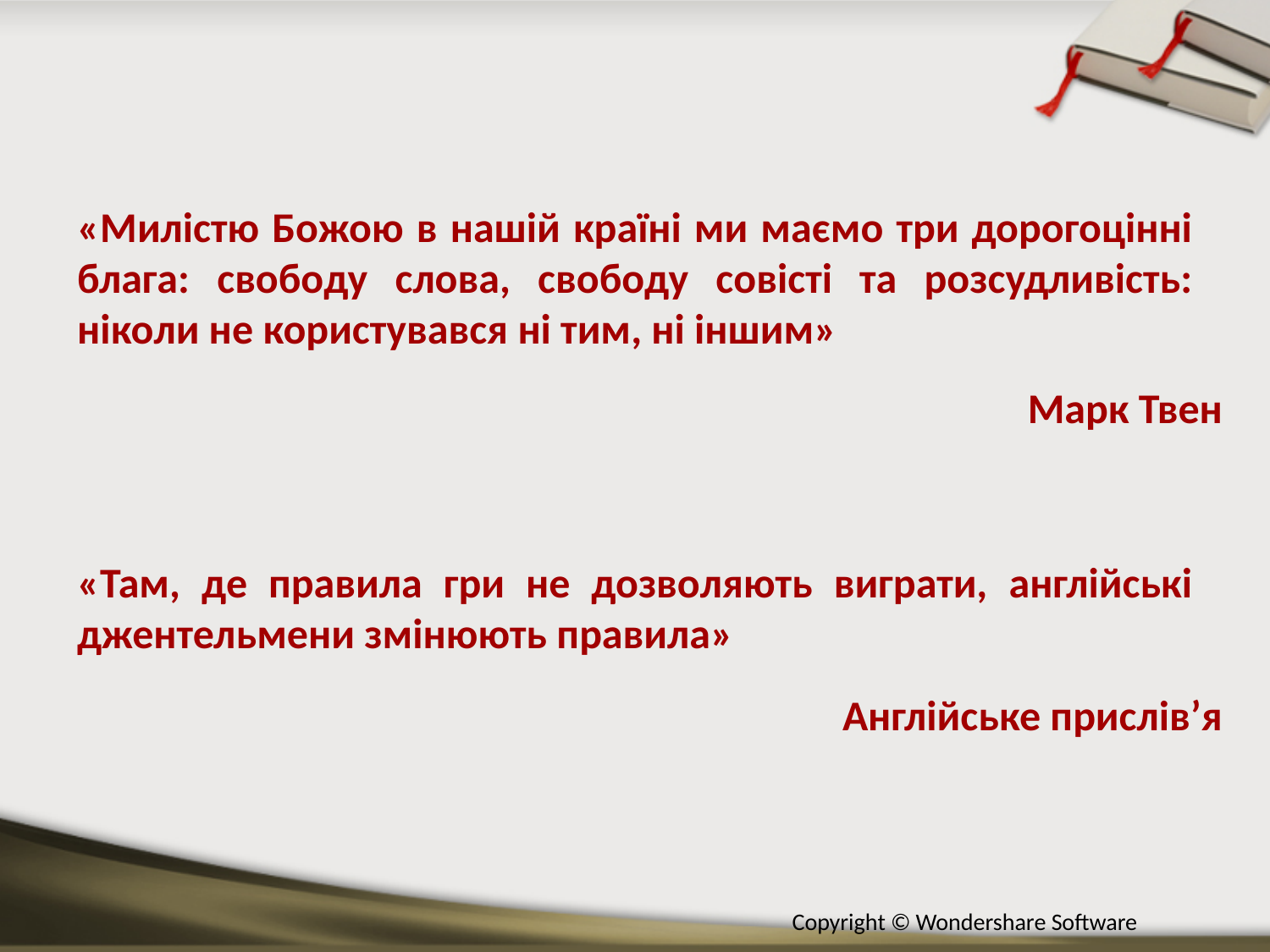

«Милістю Божою в нашій країні ми маємо три дорогоцінні блага: свободу слова, свободу совісті та розсудливість: ніколи не користувався ні тим, ні іншим»

«Там, де правила гри не дозволяють виграти, англійські джентельмени змінюють правила»
Марк Твен
Англійське прислів’я